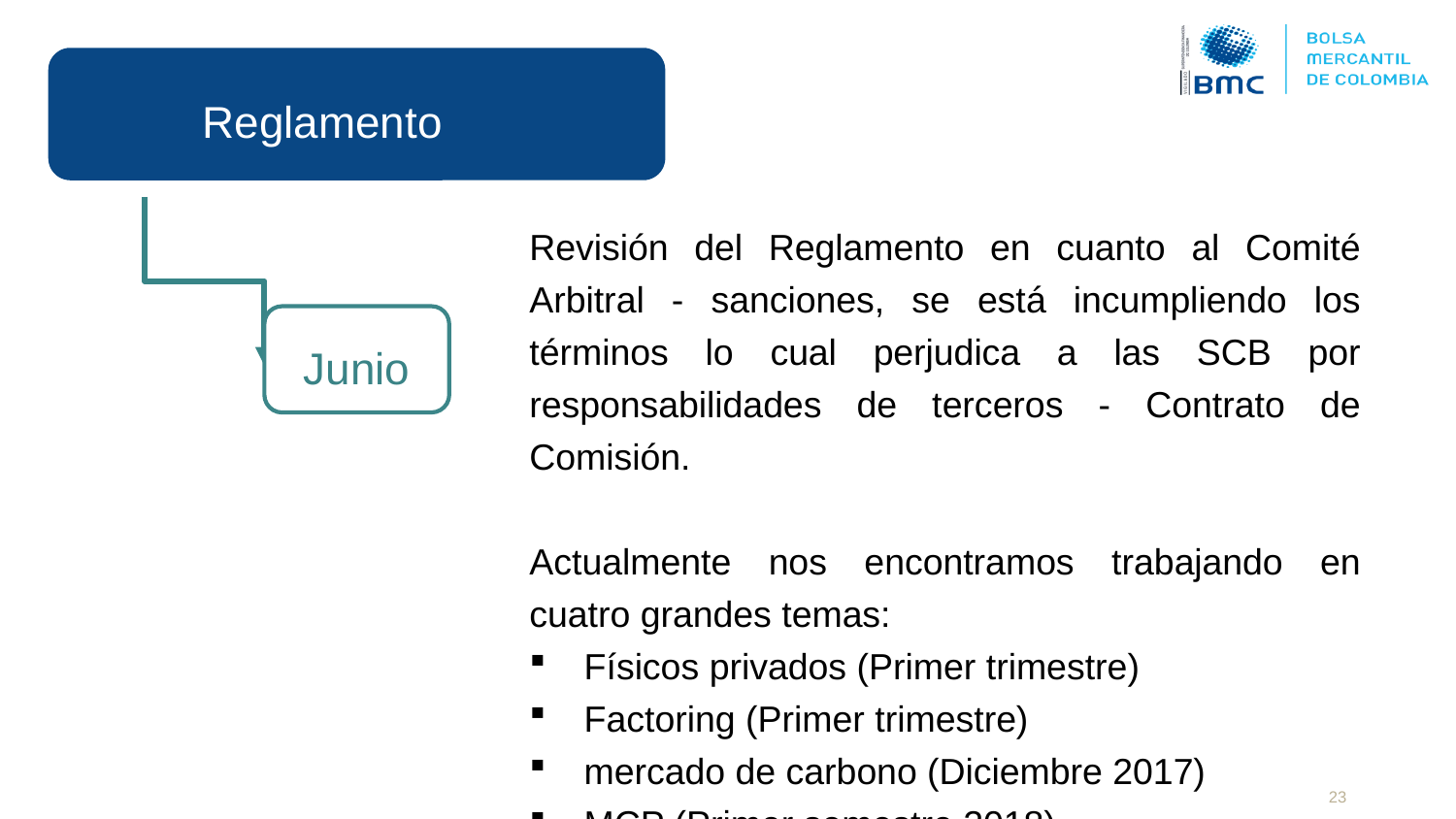

Reglamento
Revisión del Reglamento en cuanto al Comité Arbitral - sanciones, se está incumpliendo los términos lo cual perjudica a las SCB por responsabilidades de terceros - Contrato de Comisión.

Actualmente nos encontramos trabajando en cuatro grandes temas:
Físicos privados (Primer trimestre)
Factoring (Primer trimestre)
mercado de carbono (Diciembre 2017)
MCP (Primer semestre 2018)

Junio